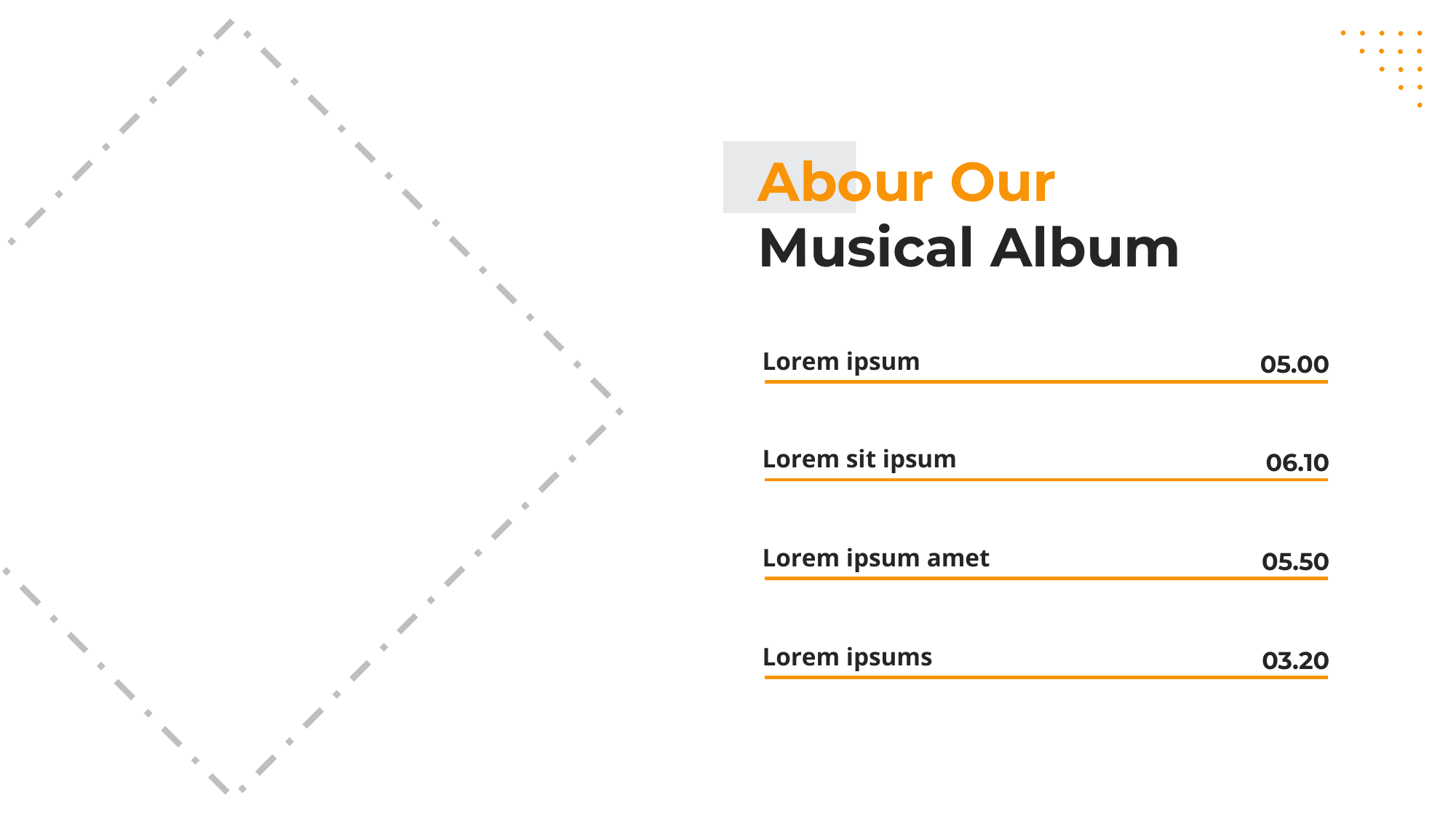

Abour Our
Musical Album
Lorem ipsum
05.00
Lorem sit ipsum
06.10
Lorem ipsum amet
05.50
Lorem ipsums
03.20